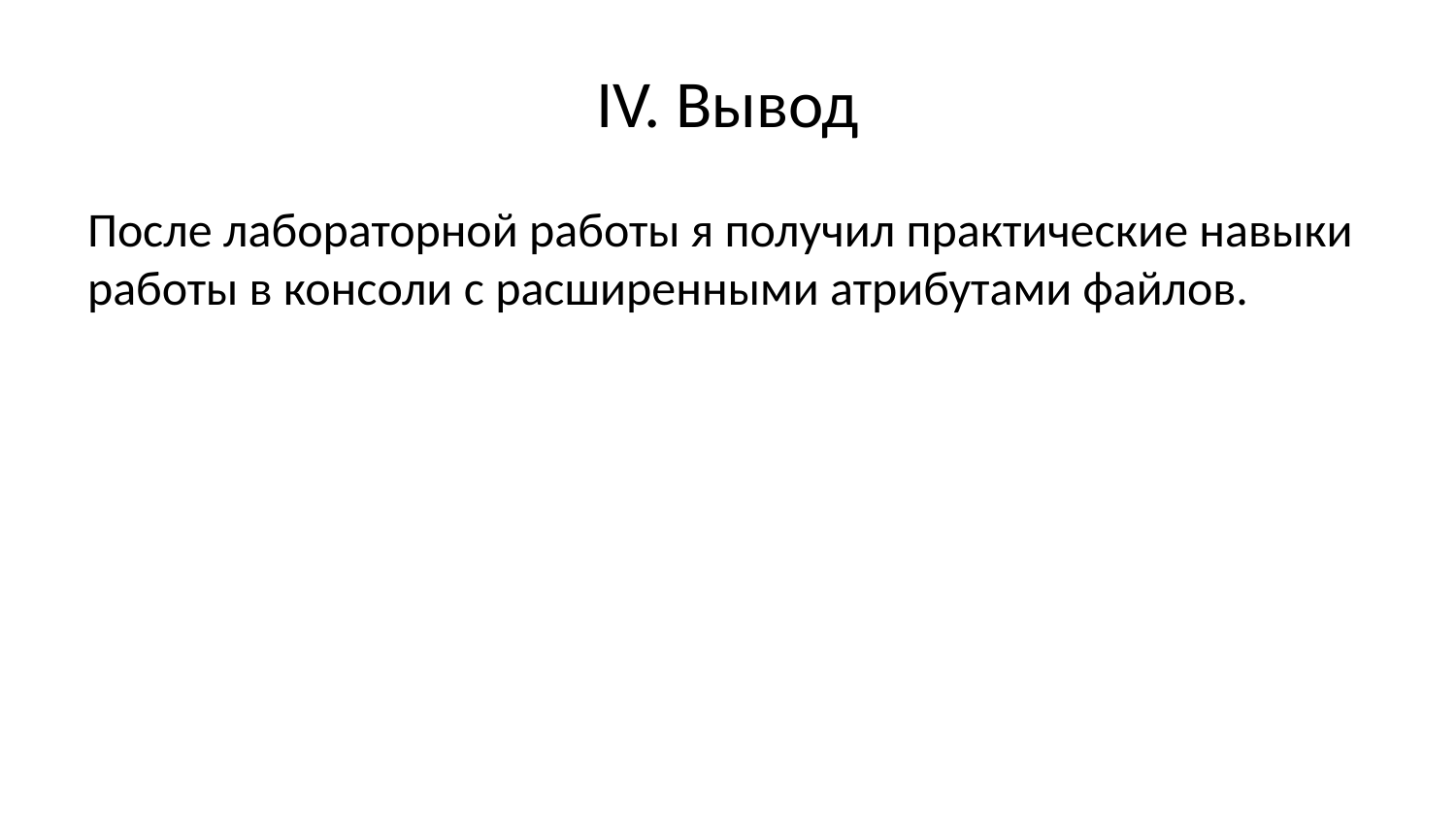

# IV. Вывод
После лабораторной работы я получил практические навыки работы в консоли с расширенными атрибутами файлов.